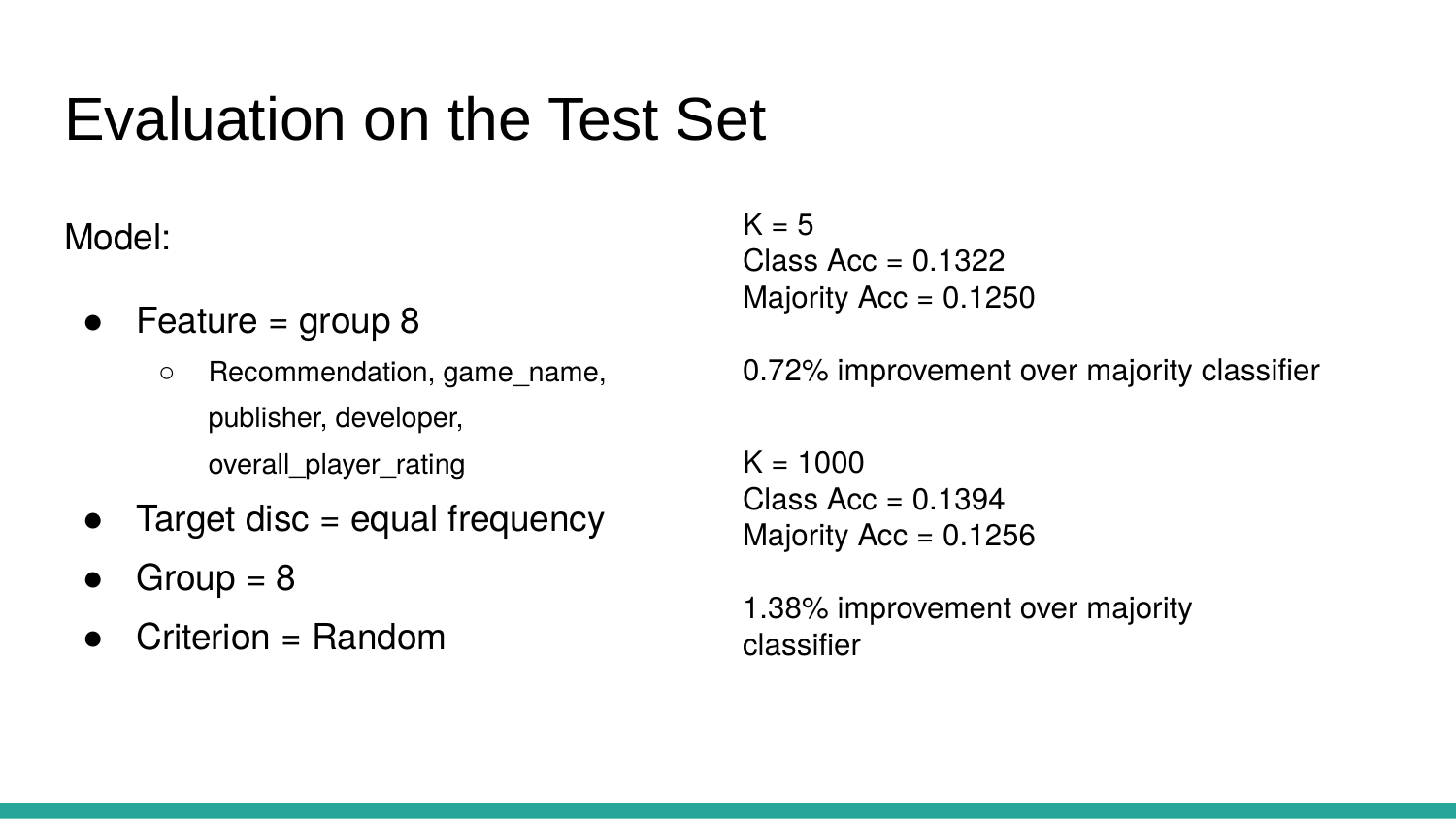

# Evaluation on the Test Set
Model:
Feature = group 8
Recommendation, game_name, publisher, developer, overall_player_rating
Target disc = equal frequency
Group = 8
Criterion = Random
K = 5
Class Acc = 0.1322
Majority Acc = 0.1250

0.72% improvement over majority classifier
K = 1000
Class Acc = 0.1394
Majority Acc = 0.1256

1.38% improvement over majority classifier